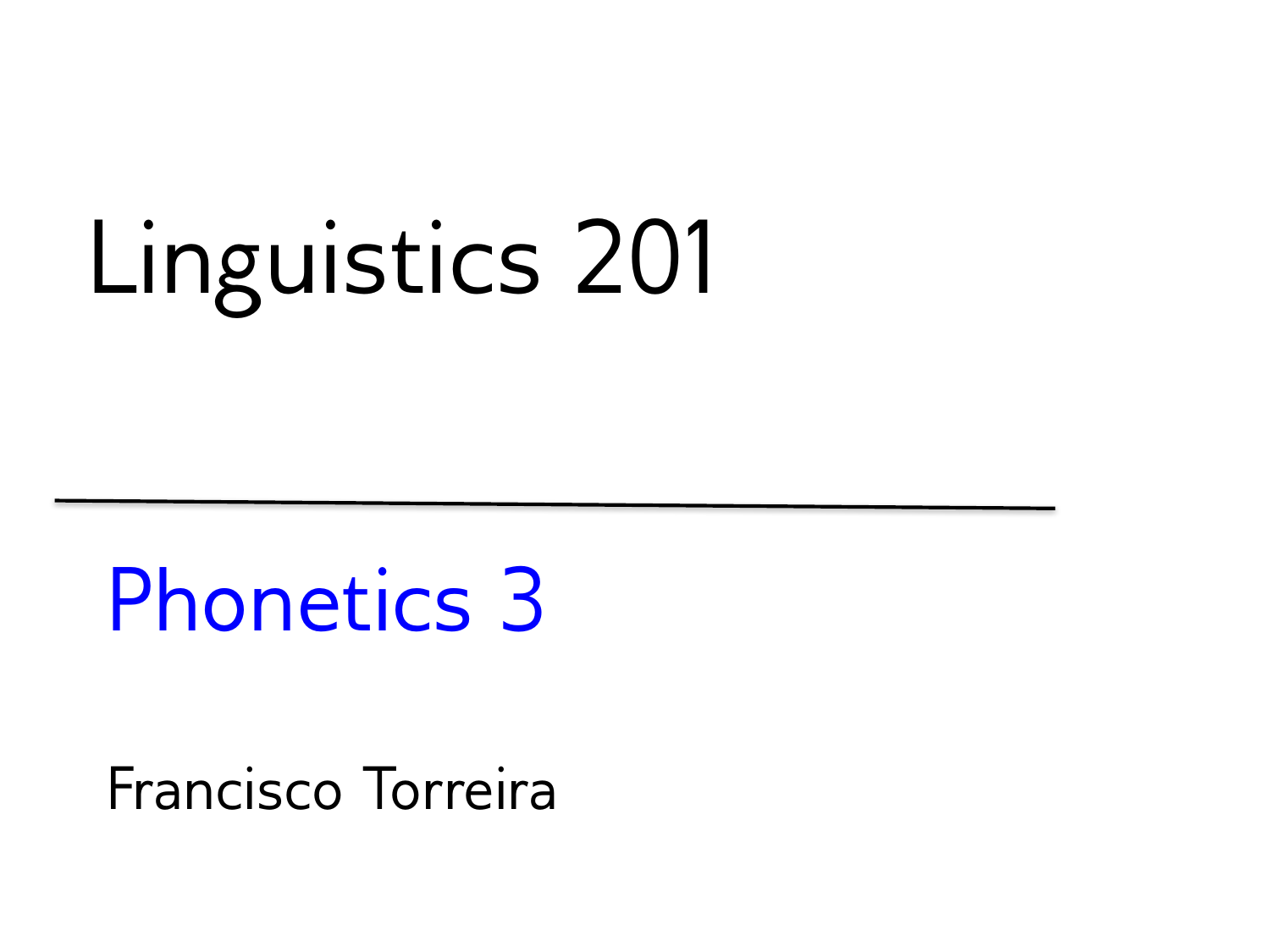

# Linguistics 201
Phonetics 3

Francisco Torreira